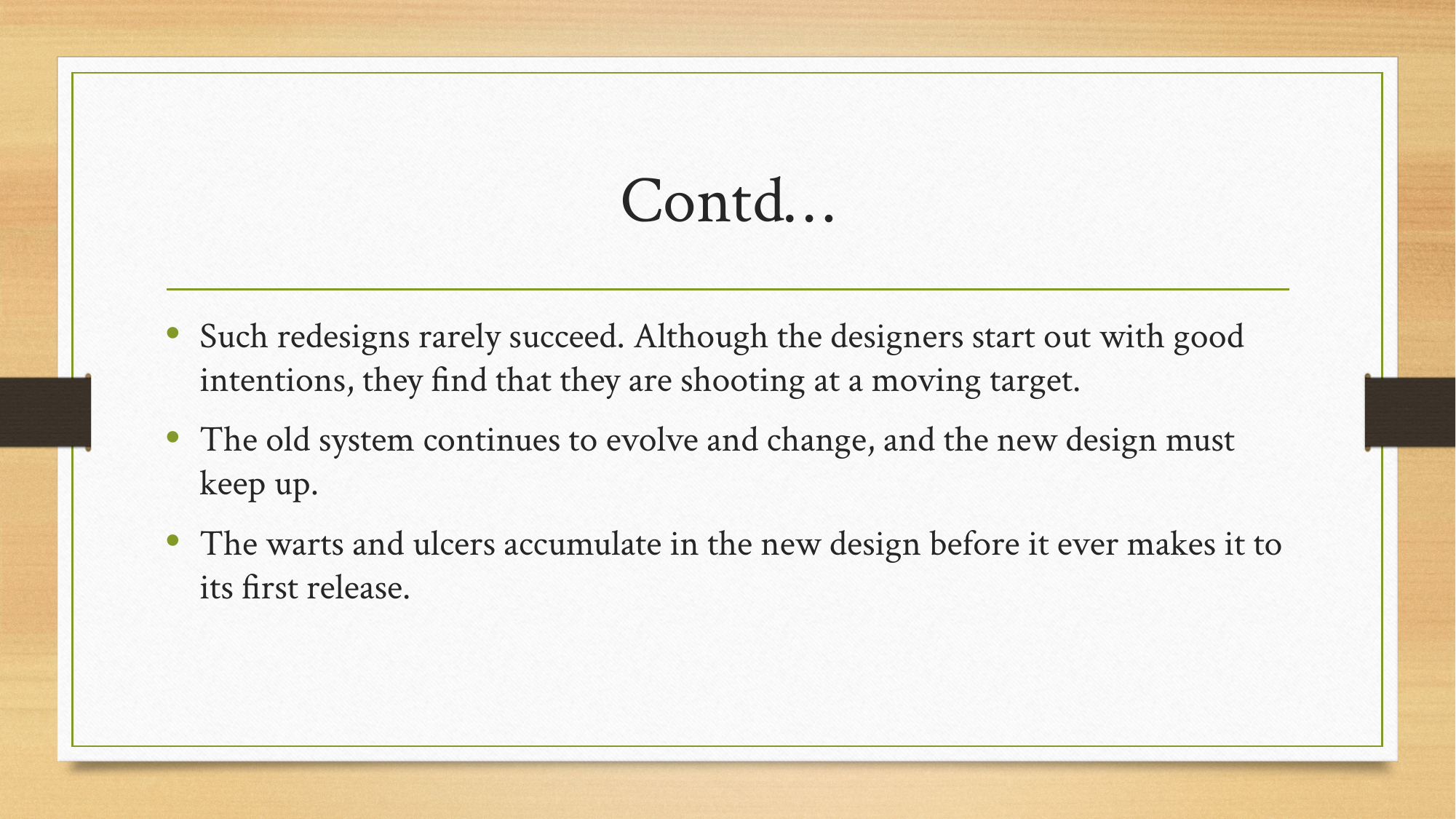

# Contd…
Such redesigns rarely succeed. Although the designers start out with good intentions, they find that they are shooting at a moving target.
The old system continues to evolve and change, and the new design must keep up.
The warts and ulcers accumulate in the new design before it ever makes it to its first release.